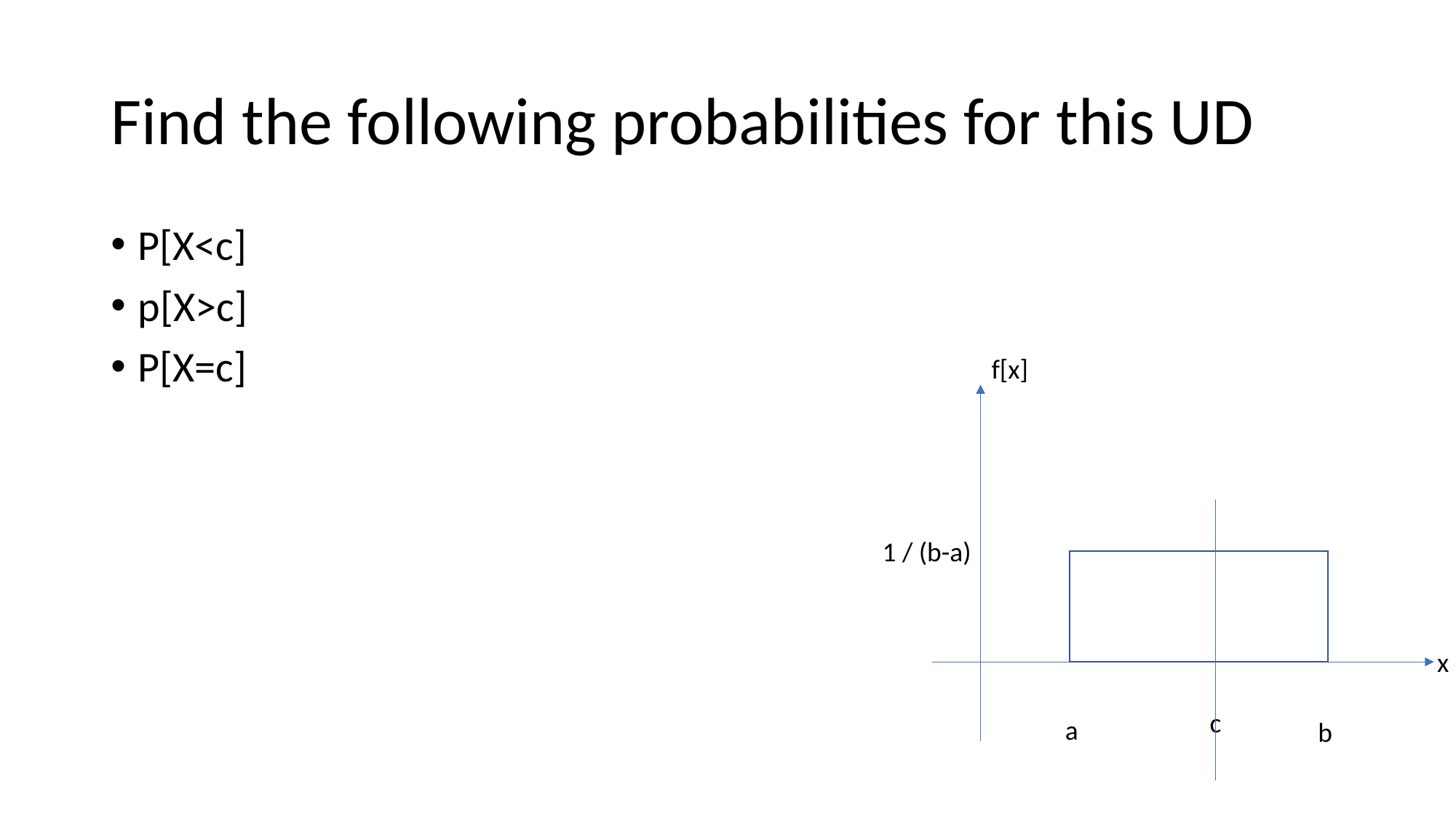

# Find the following probabilities for this UD
P[X<c]
p[X>c]
P[X=c]
f[x]
1 / (b-a)

a
b
x
c